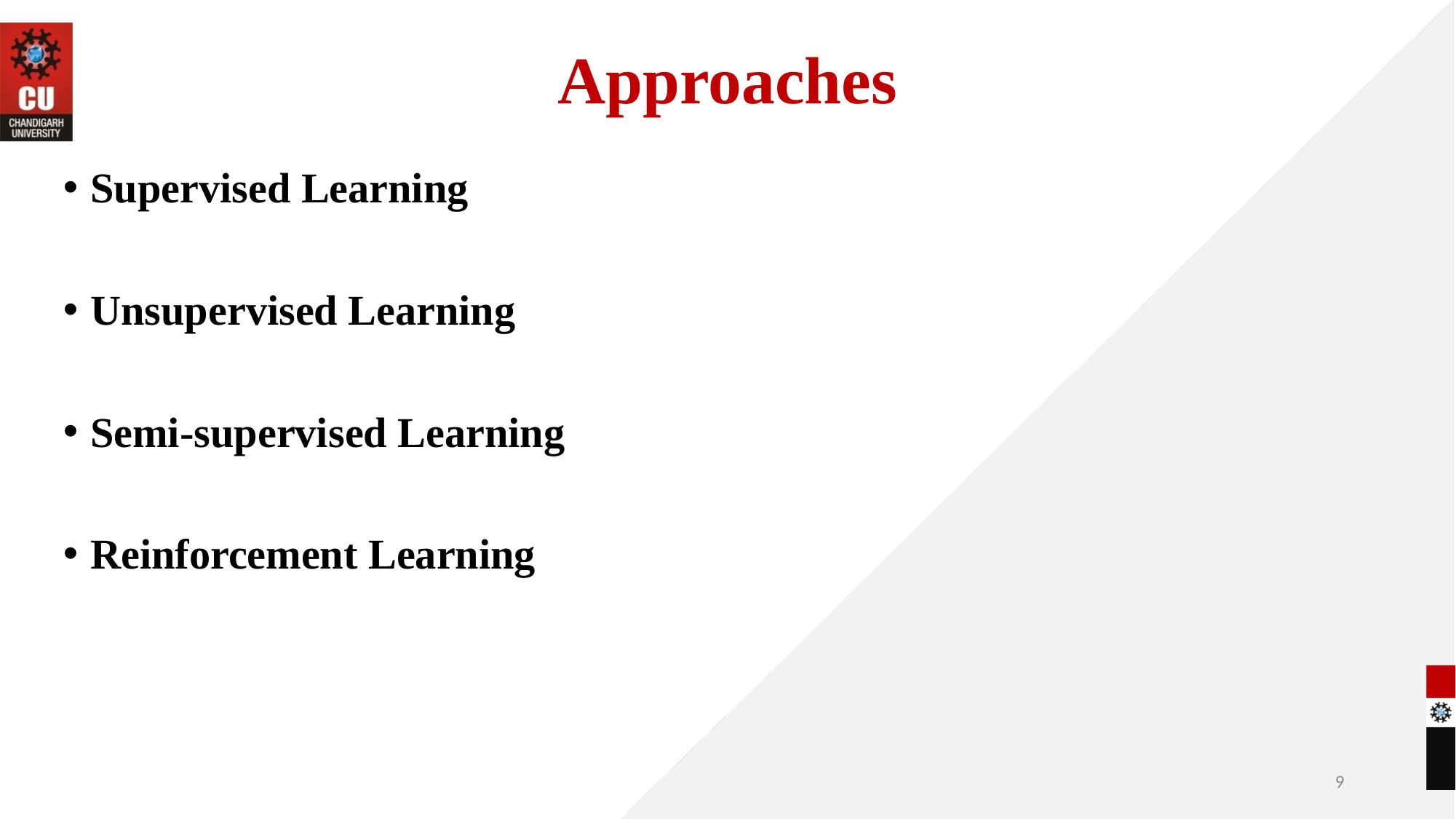

# Approaches
Supervised Learning

Unsupervised Learning

Semi-supervised Learning

Reinforcement Learning
9